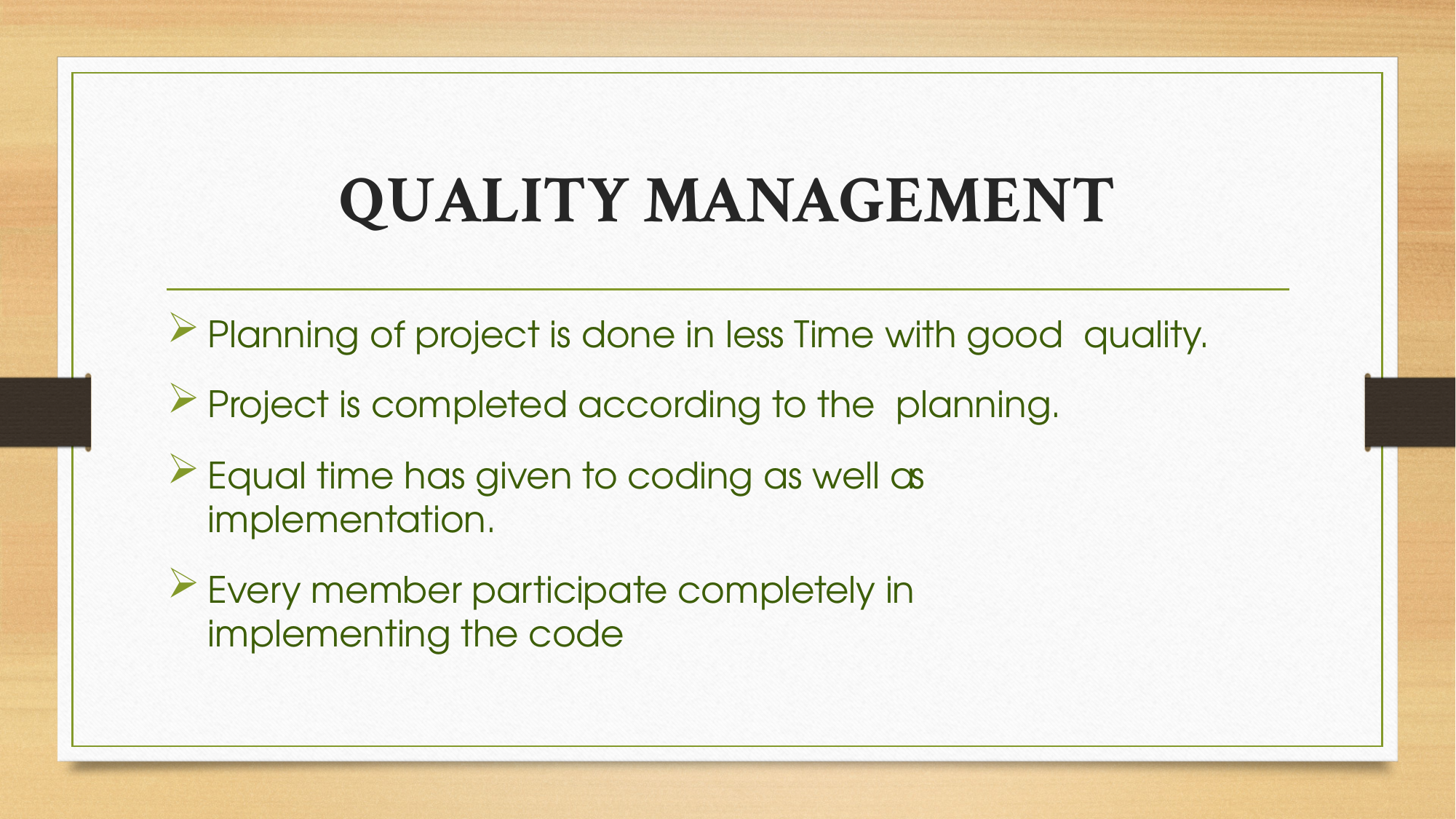

# QUALITY MANAGEMENT
Planning of project is done in less Time with good  quality.
Project is completed according to the  planning.
Equal time has given to coding as well as         implementation.
Every member participate completely in implementing the code